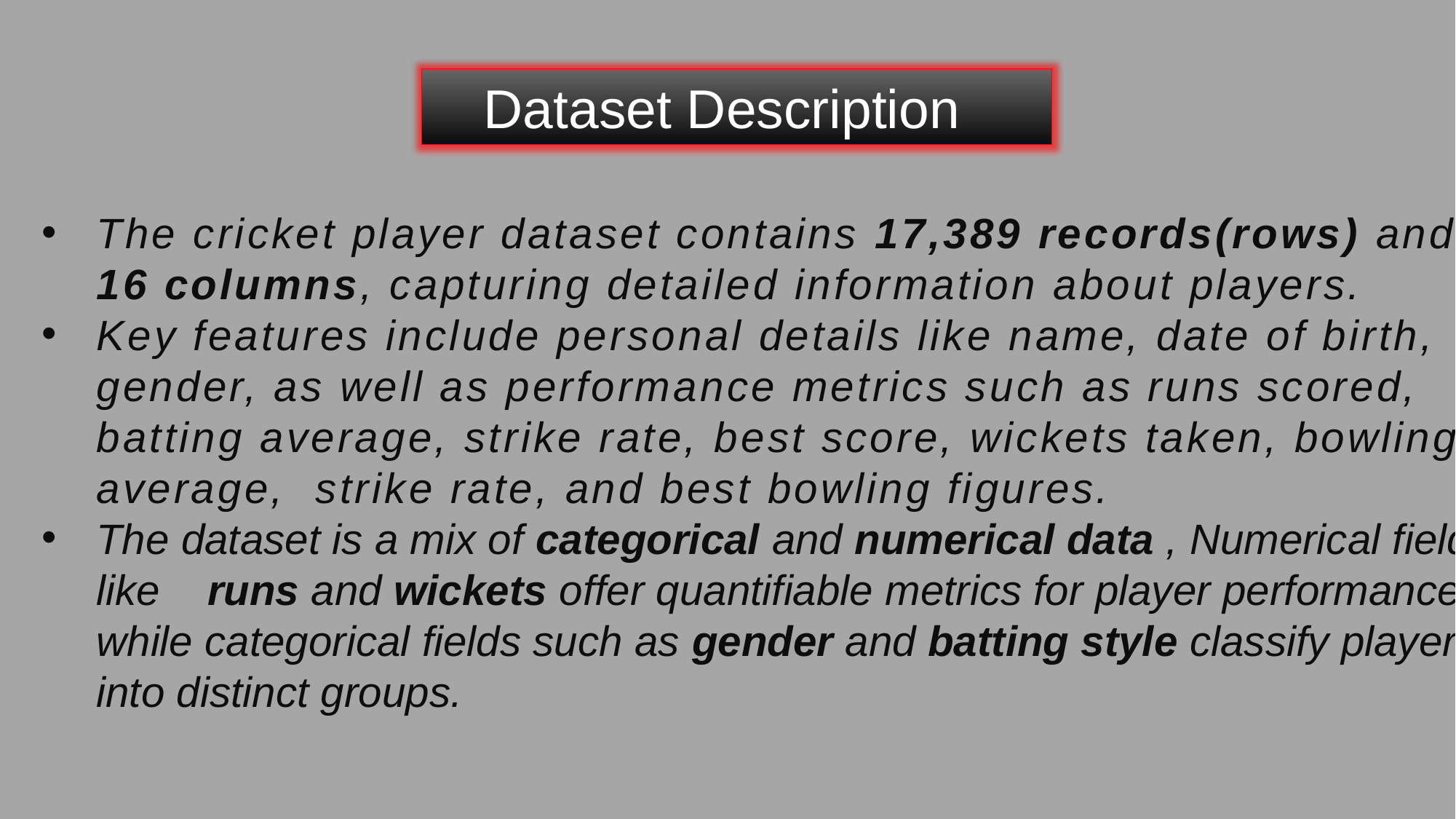

The cricket player dataset contains 17,389 records(rows) and 16 columns, capturing detailed information about players.
Key features include personal details like name, date of birth,   gender, as well as performance metrics such as runs scored, batting average, strike rate, best score, wickets taken, bowling average,  strike rate, and best bowling figures.
The dataset is a mix of categorical and numerical data , Numerical fields like    runs and wickets offer quantifiable metrics for player performances , while categorical fields such as gender and batting style classify players into distinct groups.

Dataset Description